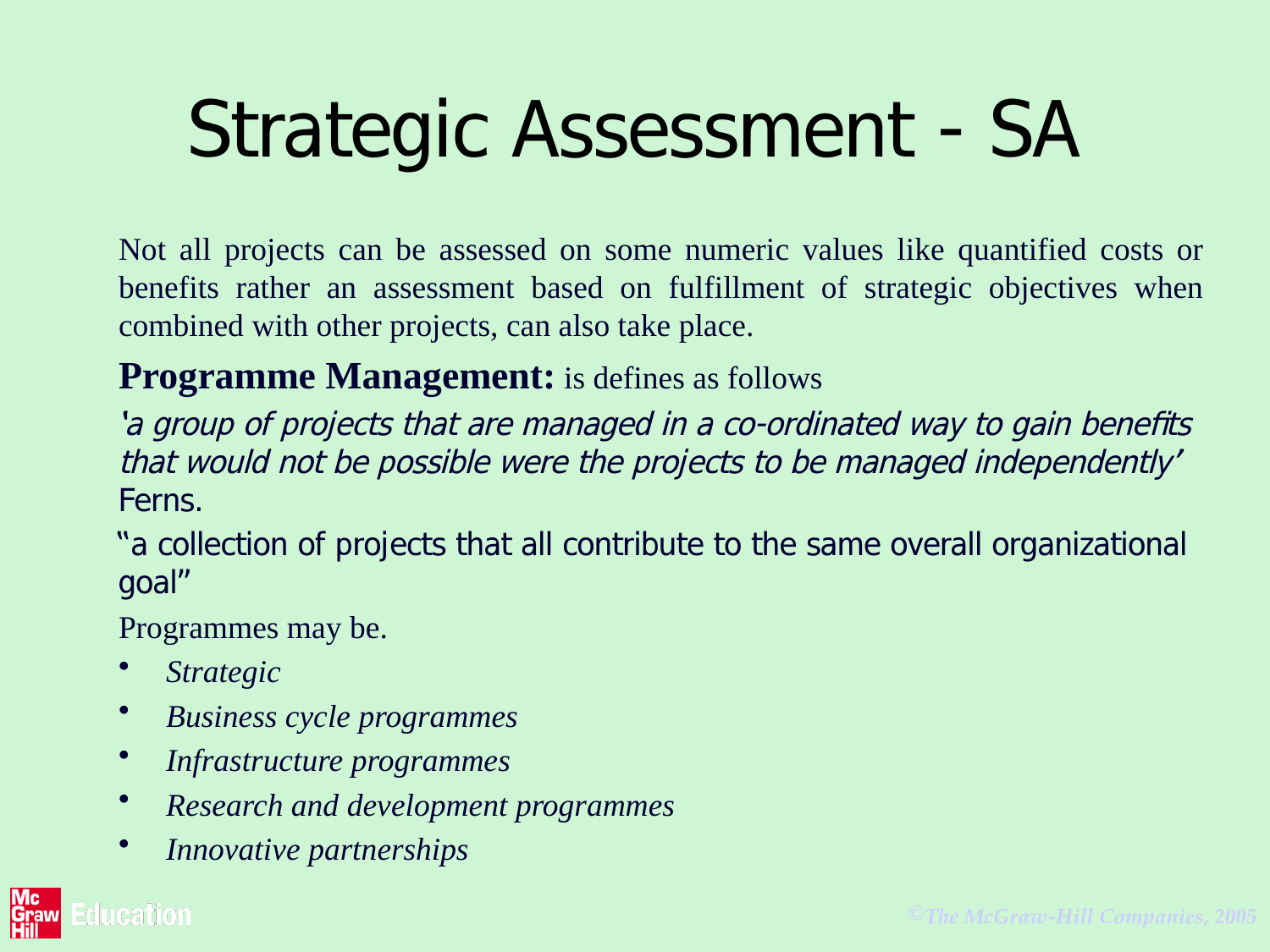

# Strategic Assessment - SA
Not all projects can be assessed on some numeric values like quantified costs or benefits rather an assessment based on fulfillment of strategic objectives when combined with other projects, can also take place.
Programme Management: is defines as follows
‘a group of projects that are managed in a co-ordinated way to gain benefits that would not be possible were the projects to be managed independently’  Ferns.
“a collection of projects that all contribute to the same overall organizational goal”
Programmes may be.
Strategic
Business cycle programmes
Infrastructure programmes
Research and development programmes
Innovative partnerships